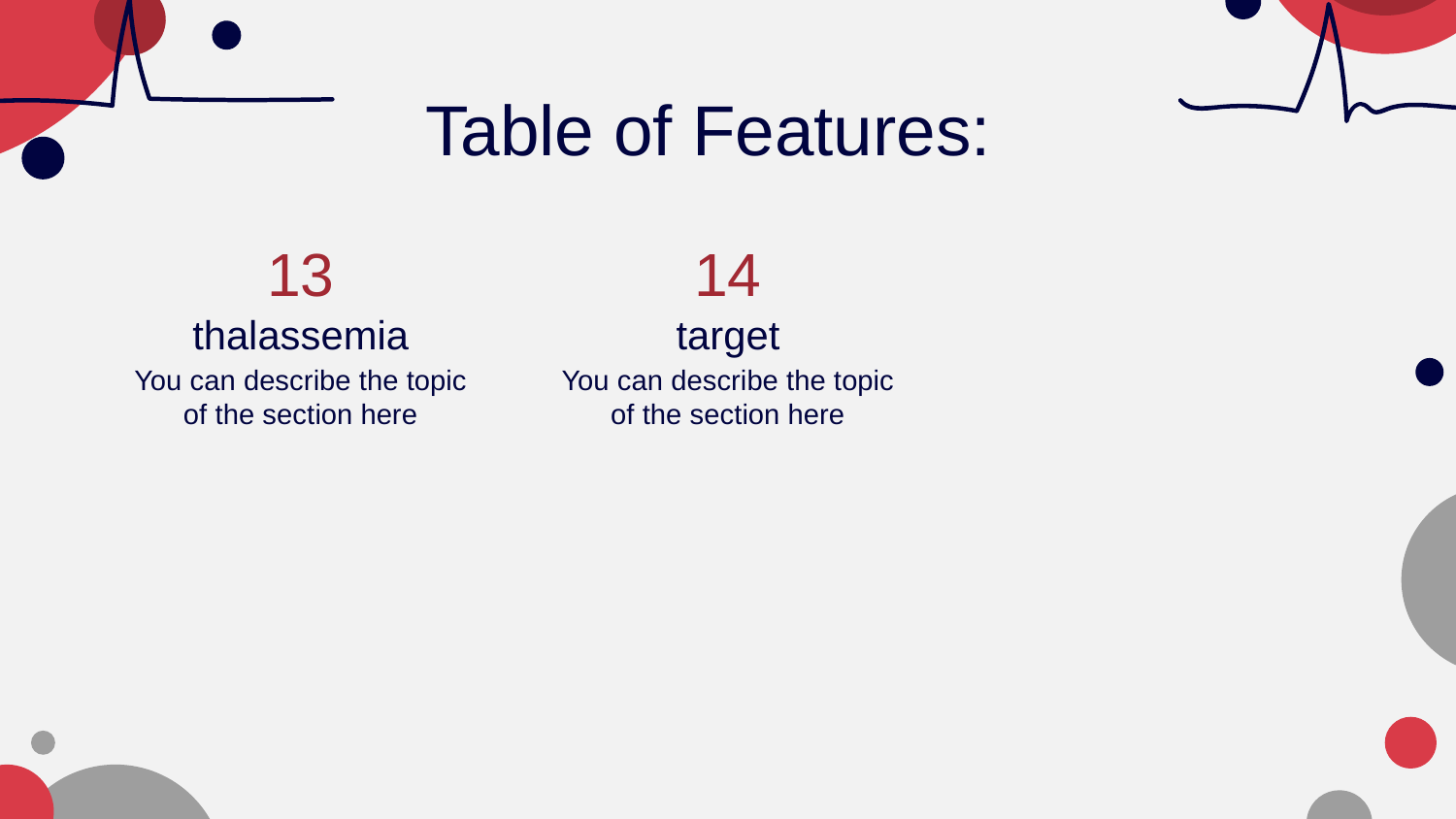

Table of Features:
13
14

# thalassemia
target
You can describe the topic of the section here
You can describe the topic of the section here